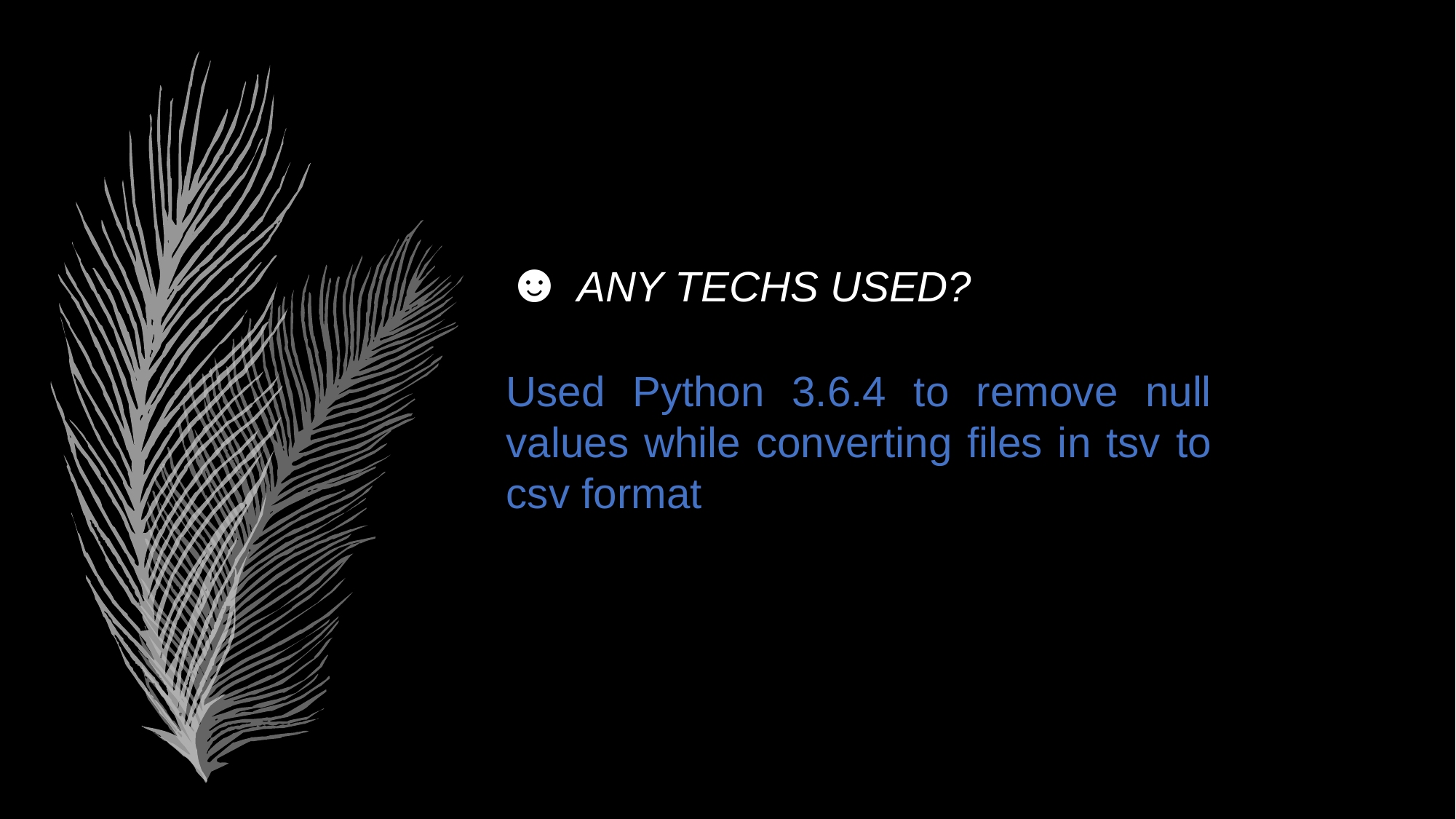

☻ ANY TECHS USED?

Used Python 3.6.4 to remove null values while converting files in tsv to csv format